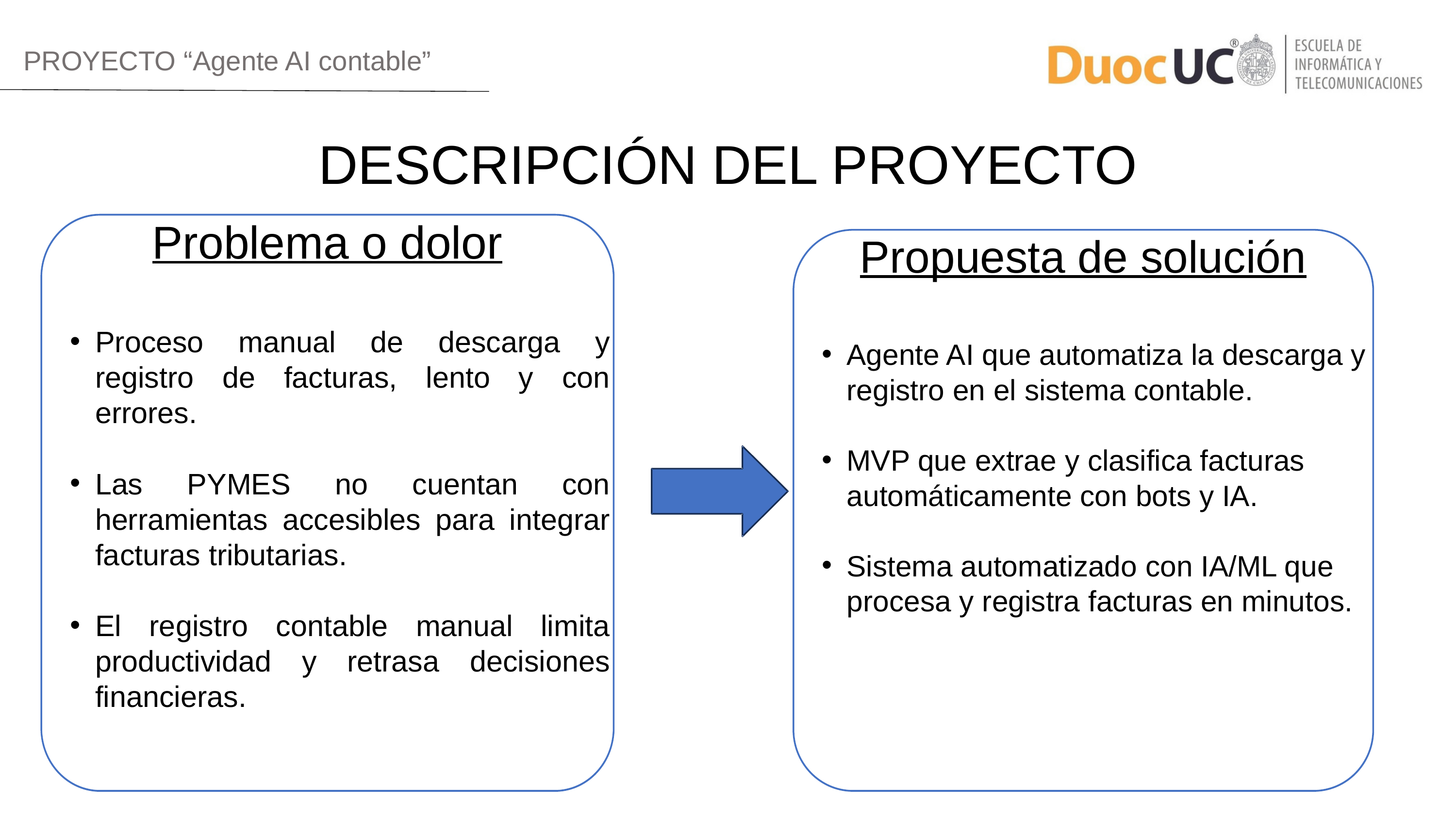

PROYECTO “Agente AI contable”

DESCRIPCIÓN DEL PROYECTO

Problema o dolor

Proceso manual de descarga y registro de facturas, lento y con errores.

Las PYMES no cuentan con herramientas accesibles para integrar facturas tributarias.

El registro contable manual limita productividad y retrasa decisiones financieras.

Propuesta de solución

Agente AI que automatiza la descarga y registro en el sistema contable.

MVP que extrae y clasifica facturas automáticamente con bots y IA.

Sistema automatizado con IA/ML que procesa y registra facturas en minutos.